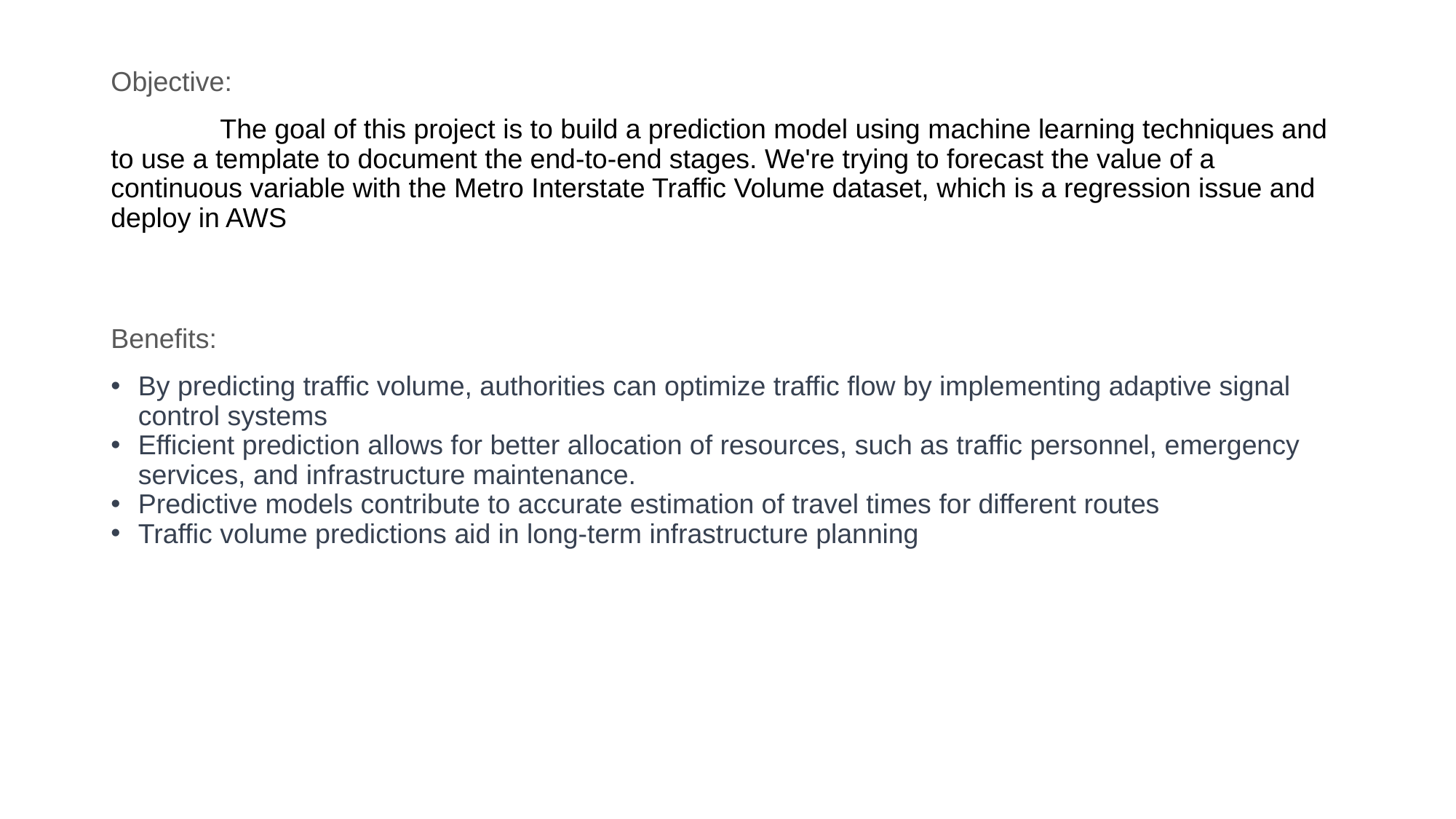

Objective:
	The goal of this project is to build a prediction model using machine learning techniques and to use a template to document the end-to-end stages. We're trying to forecast the value of a continuous variable with the Metro Interstate Traffic Volume dataset, which is a regression issue and deploy in AWS
Benefits:
By predicting traffic volume, authorities can optimize traffic flow by implementing adaptive signal control systems
Efficient prediction allows for better allocation of resources, such as traffic personnel, emergency services, and infrastructure maintenance.
Predictive models contribute to accurate estimation of travel times for different routes
Traffic volume predictions aid in long-term infrastructure planning